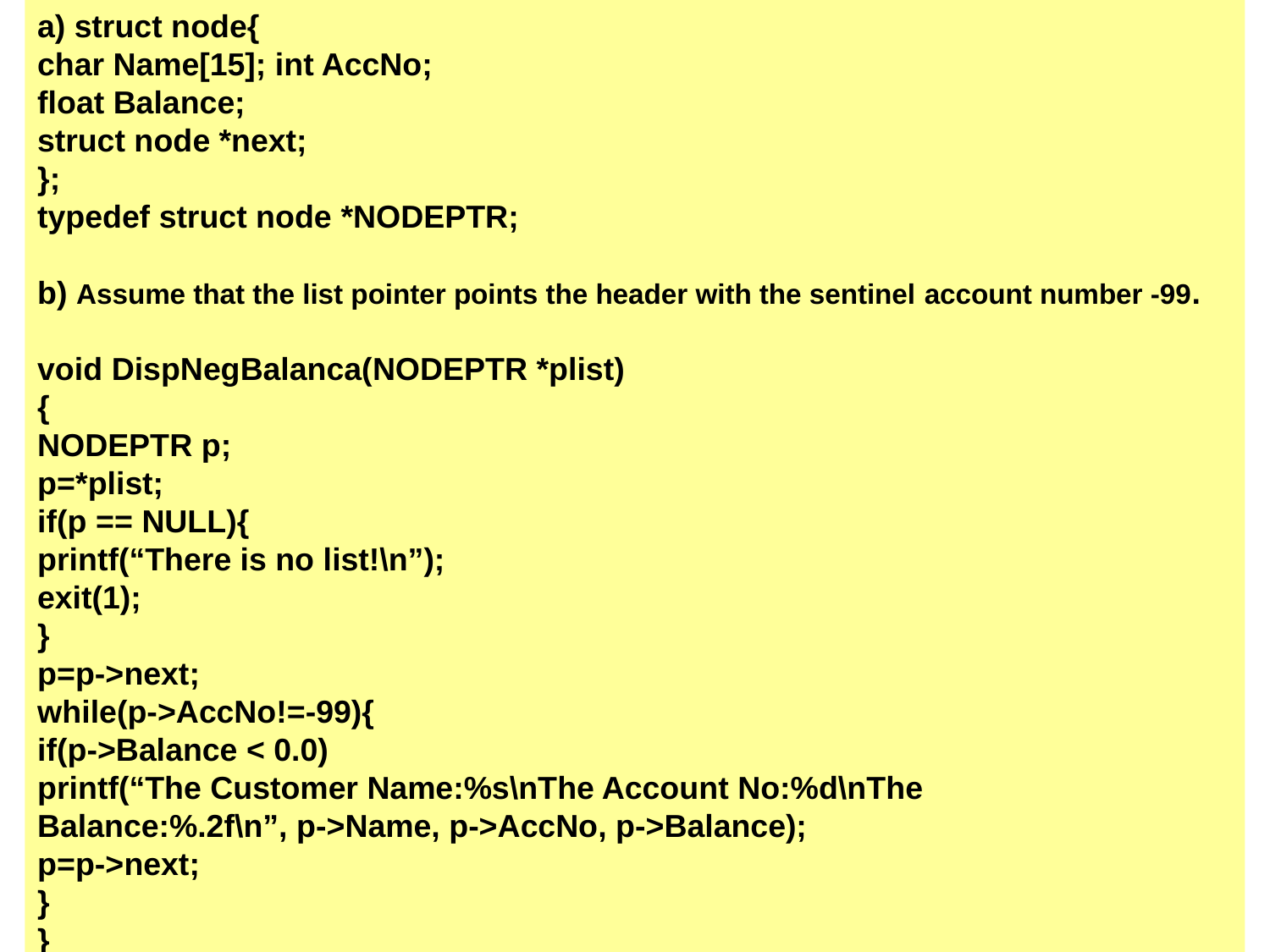

a) struct node{
char Name[15]; int AccNo;
float Balance;
struct node *next;
};
typedef struct node *NODEPTR;

b) Assume that the list pointer points the header with the sentinel account number -99.

void DispNegBalanca(NODEPTR *plist)
{
NODEPTR p;
p=*plist;
if(p == NULL){
printf(“There is no list!\n”);
exit(1);
}
p=p->next;
while(p->AccNo!=-99){
if(p->Balance < 0.0)
printf(“The Customer Name:%s\nThe Account No:%d\nThe
Balance:%.2f\n”, p->Name, p->AccNo, p->Balance);
p=p->next;
}
}